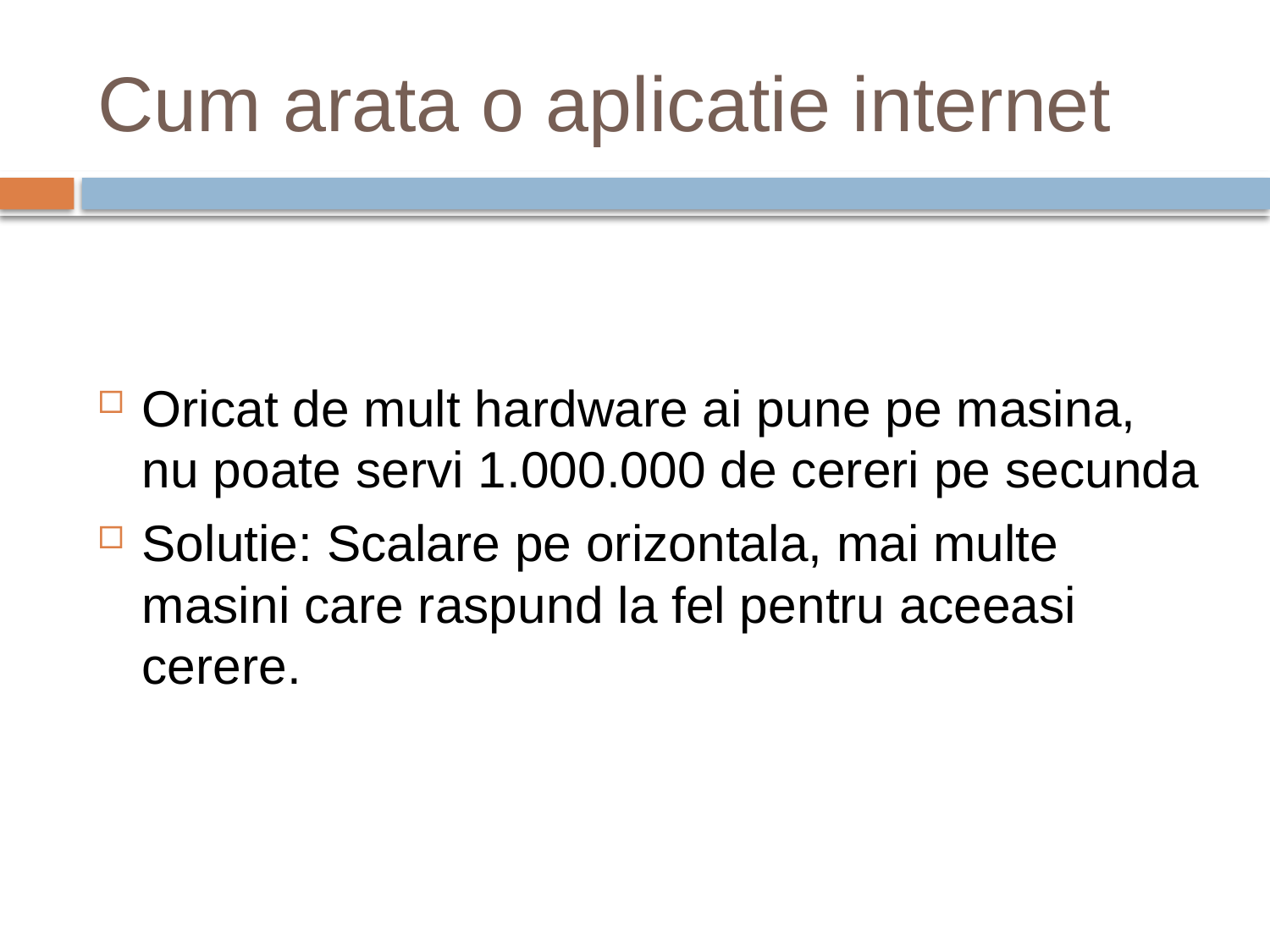

# Cum arata o aplicatie internet

Oricat de mult hardware ai pune pe masina, nu poate servi 1.000.000 de cereri pe secunda
Solutie: Scalare pe orizontala, mai multe masini care raspund la fel pentru aceeasi cerere.